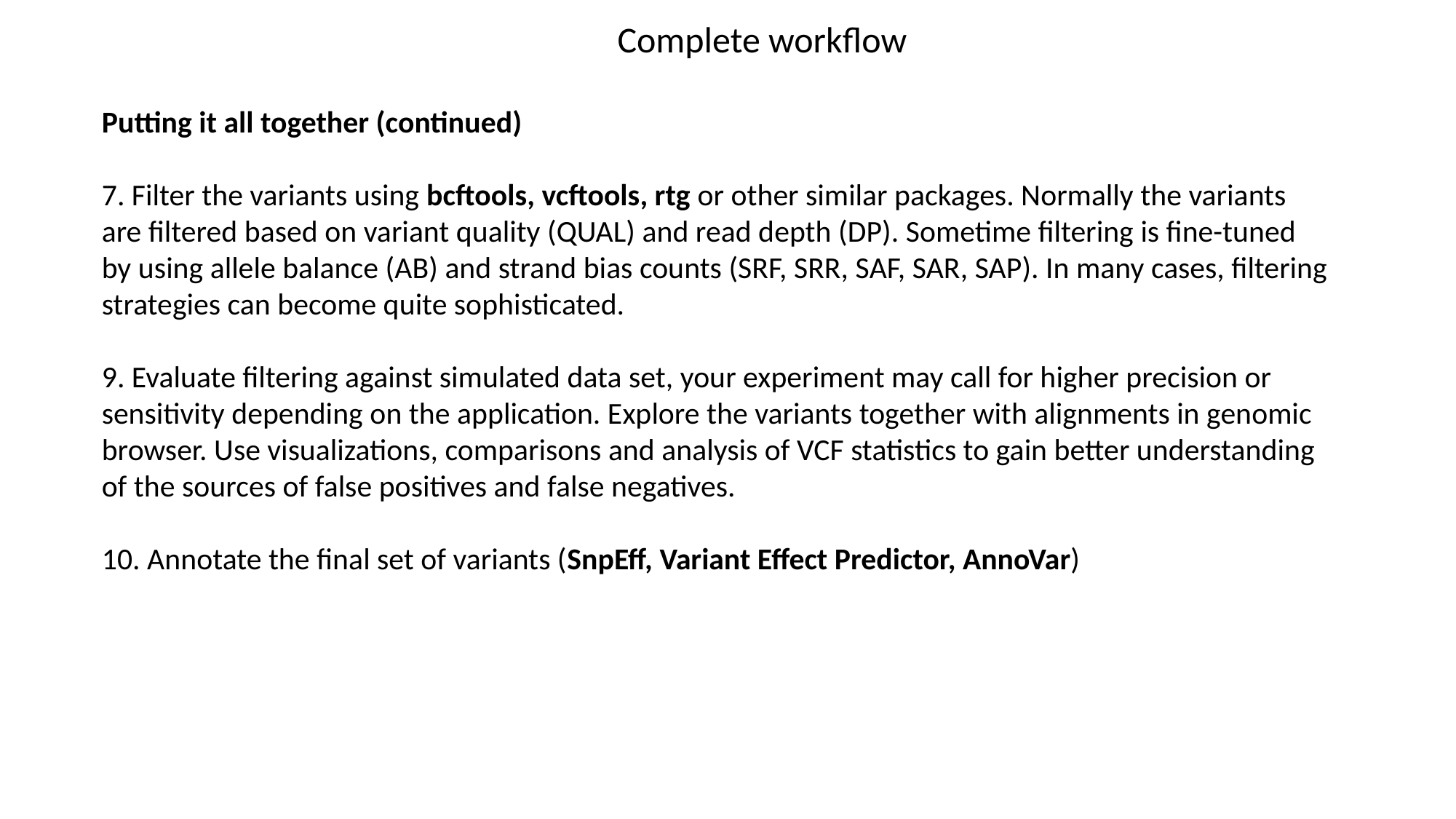

Complete workflow
Putting it all together (continued)

7. Filter the variants using bcftools, vcftools, rtg or other similar packages. Normally the variants are filtered based on variant quality (QUAL) and read depth (DP). Sometime filtering is fine-tuned by using allele balance (AB) and strand bias counts (SRF, SRR, SAF, SAR, SAP). In many cases, filtering strategies can become quite sophisticated.

9. Evaluate filtering against simulated data set, your experiment may call for higher precision or sensitivity depending on the application. Explore the variants together with alignments in genomic browser. Use visualizations, comparisons and analysis of VCF statistics to gain better understanding of the sources of false positives and false negatives.

10. Annotate the final set of variants (SnpEff, Variant Effect Predictor, AnnoVar)